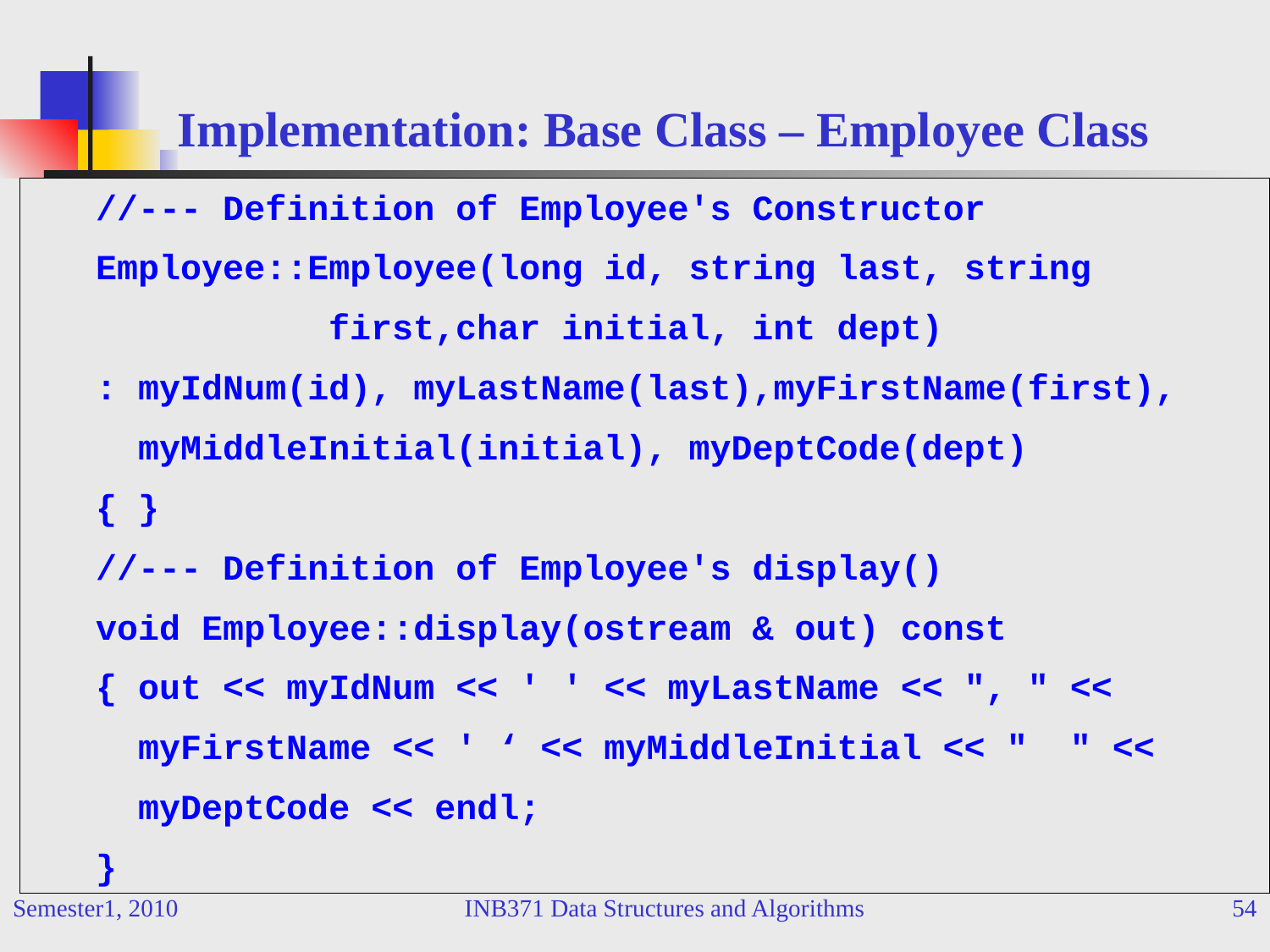

# Implementation: Base Class – Employee Class
//--- Definition of Employee's Constructor
Employee::Employee(long id, string last, string
           first,char initial, int dept)
: myIdNum(id), myLastName(last),myFirstName(first),
  myMiddleInitial(initial), myDeptCode(dept)
{ }
//--- Definition of Employee's display()
void Employee::display(ostream & out) const
{ out << myIdNum << ' ' << myLastName << ", " <<
  myFirstName << ' ‘ << myMiddleInitial << "  " <<
  myDeptCode << endl;
}
Semester1, 2010
INB371 Data Structures and Algorithms

54